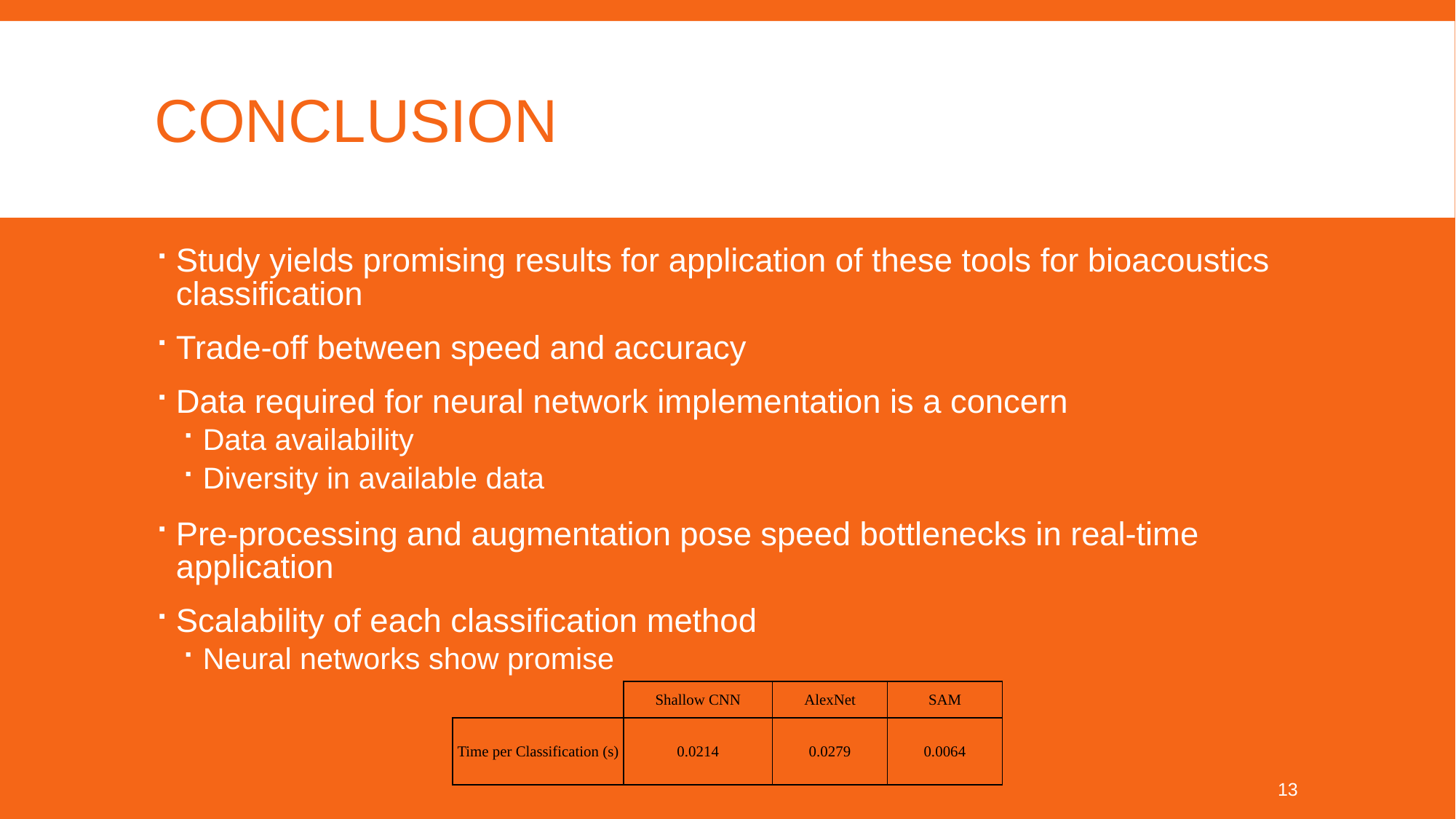

# Conclusion
Study yields promising results for application of these tools for bioacoustics classification
Trade-off between speed and accuracy
Data required for neural network implementation is a concern
Data availability
Diversity in available data
Pre-processing and augmentation pose speed bottlenecks in real-time application
Scalability of each classification method
Neural networks show promise

|  | Shallow CNN | AlexNet | SAM |
| --- | --- | --- | --- |
| Time per Classification (s) | 0.0214 | 0.0279 | 0.0064 |
13